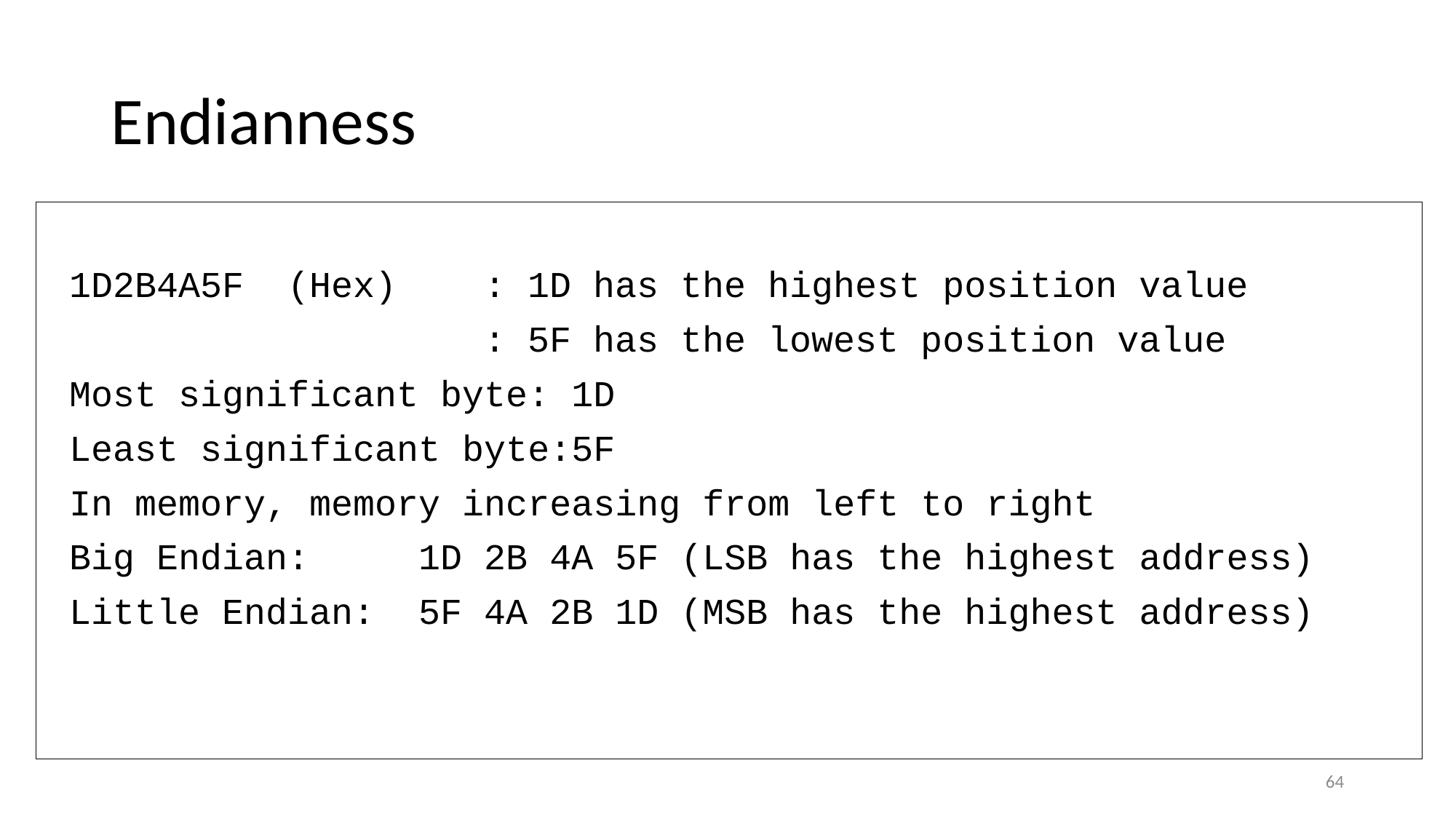

# Endianness

 1D2B4A5F  (Hex)	: 1D has the highest position value
				: 5F has the lowest position value
 Most significant byte: 1D
 Least significant byte:5F
 In memory, memory increasing from left to right
 Big Endian:     1D 2B 4A 5F (LSB has the highest address)
 Little Endian:  5F 4A 2B 1D (MSB has the highest address)

64